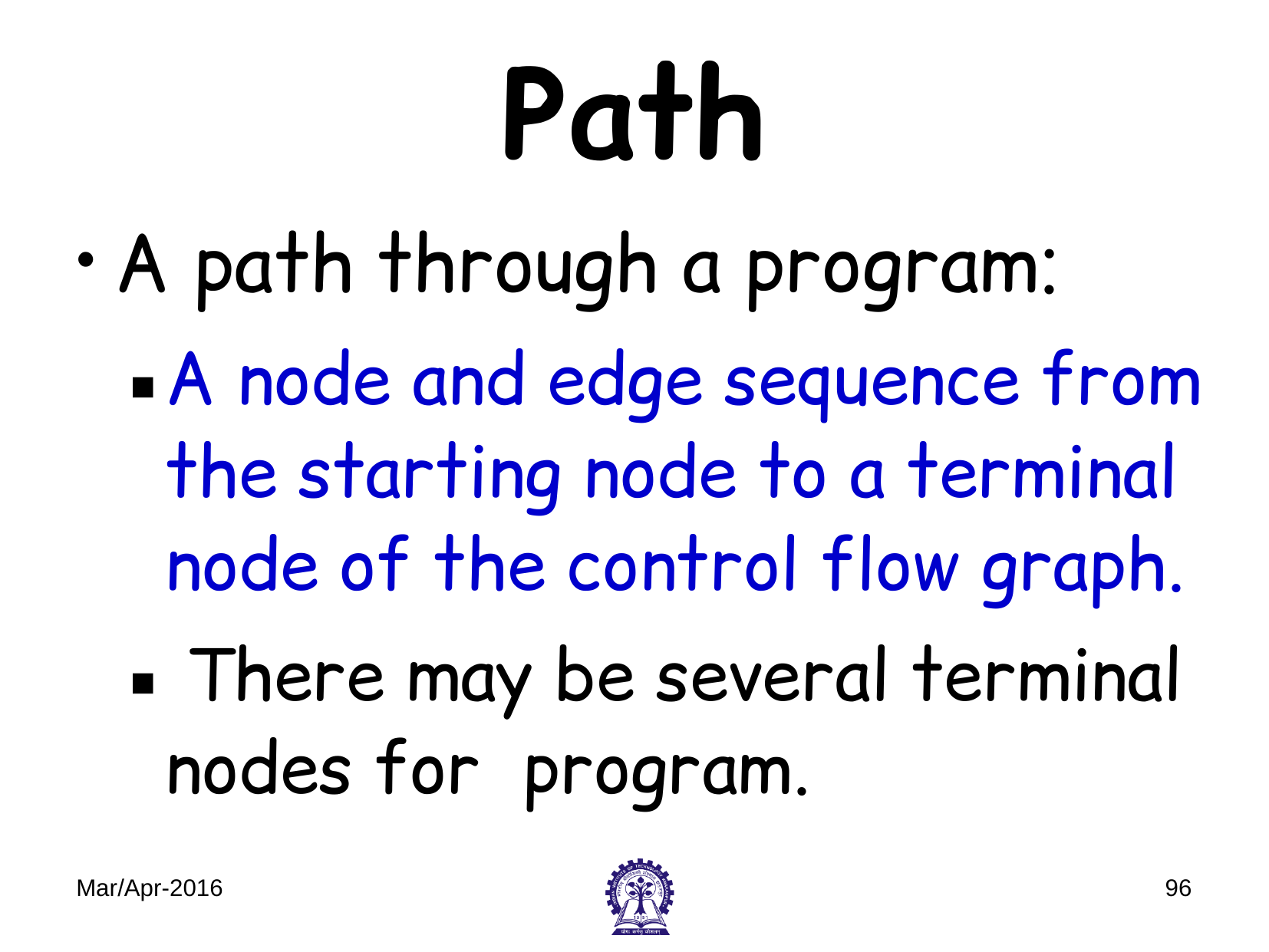

# Path
A path through a program:
A node and edge sequence from the starting node to a terminal node of the control flow graph.
 There may be several terminal nodes for  program.
Mar/Apr-2016
96